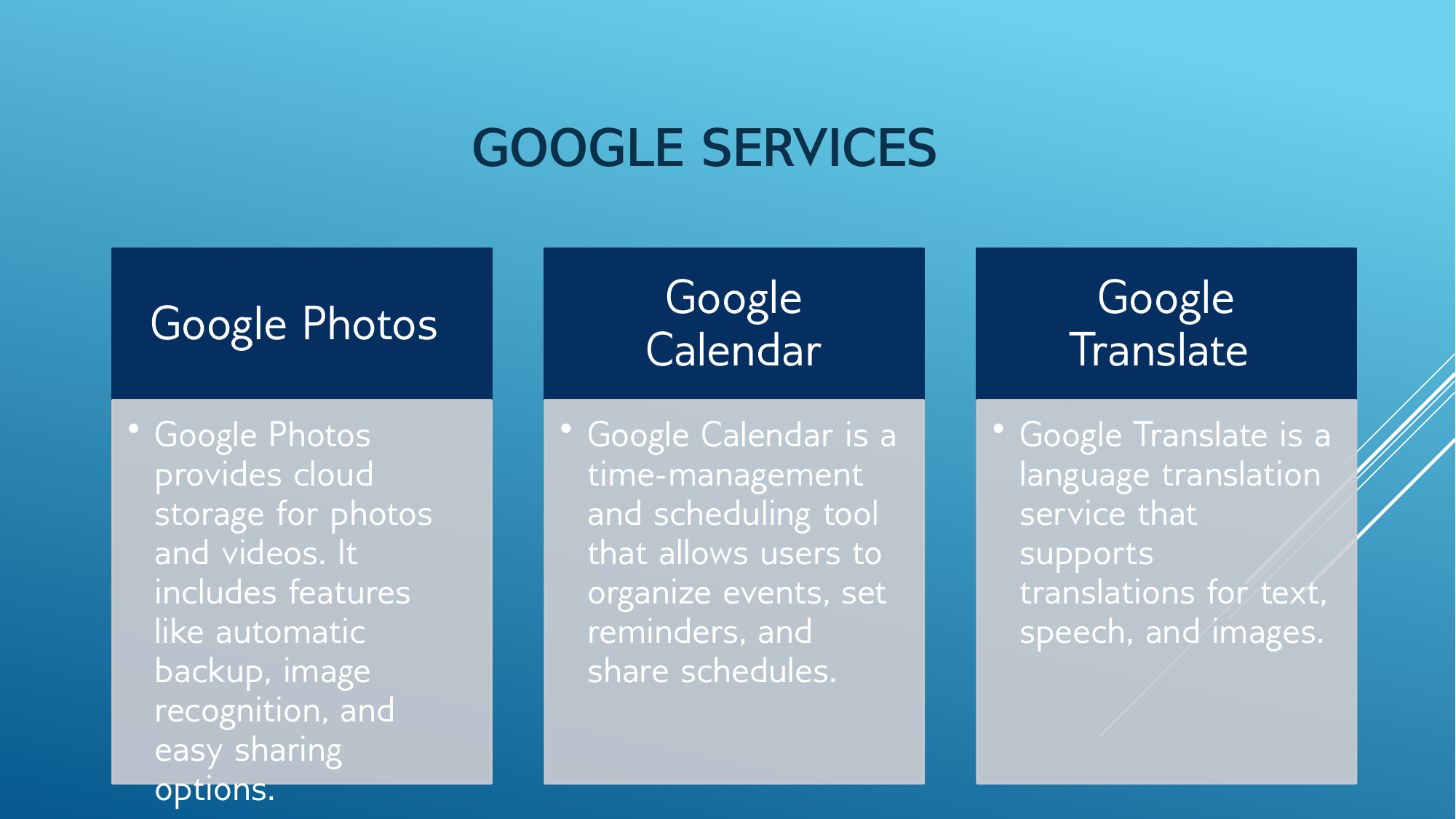

# GOOGLE SERVICES
Google Photos
Google Photos provides cloud storage for photos and videos. It includes features like automatic backup, image recognition, and easy sharing options.
Google Calendar
Google Calendar is a time-management and scheduling tool that allows users to organize events, set reminders, and share schedules.
Google Translate
Google Translate is a language translation service that supports translations for text, speech, and images.